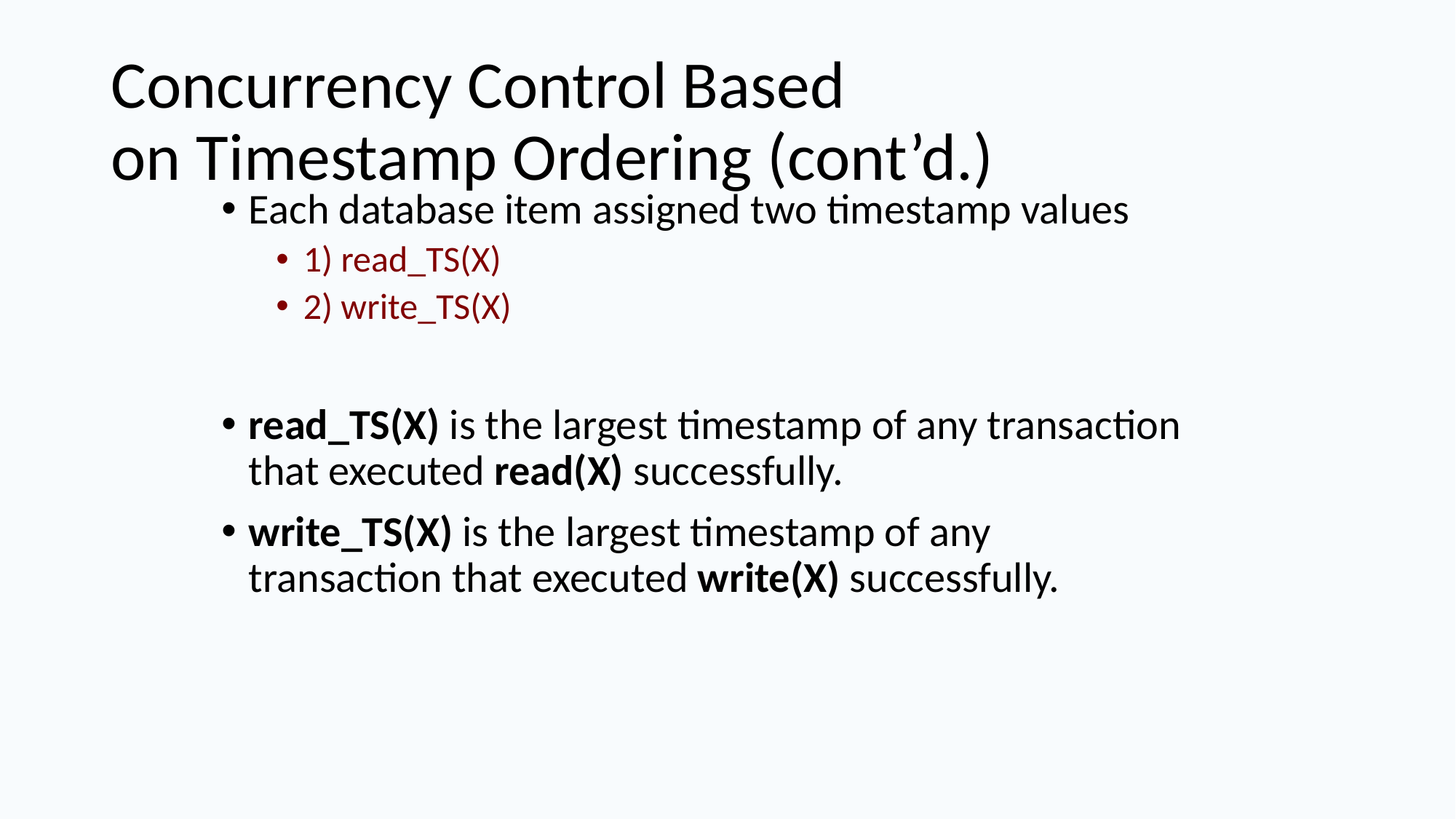

# Concurrency Control Based on Timestamp Ordering (cont’d.)
Each database item assigned two timestamp values
1) read_TS(X)
2) write_TS(X)

read_TS(X) is the largest timestamp of any transaction that executed read(X) successfully.
write_TS(X) is the largest timestamp of any transaction that executed write(X) successfully.